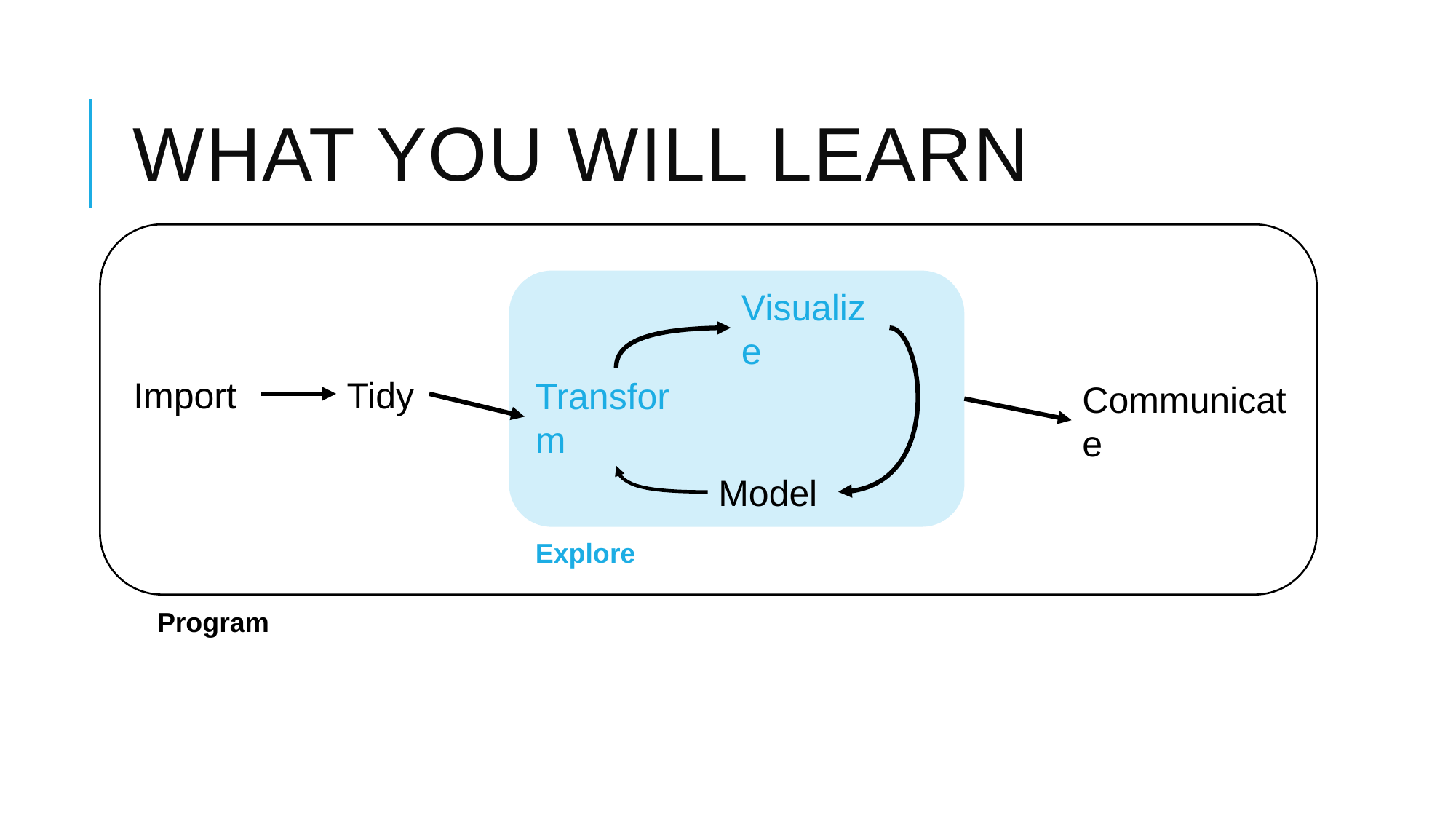

# What You Will Learn

Visualize
Transform
Model
Import
Tidy
Communicate
Explore
Program